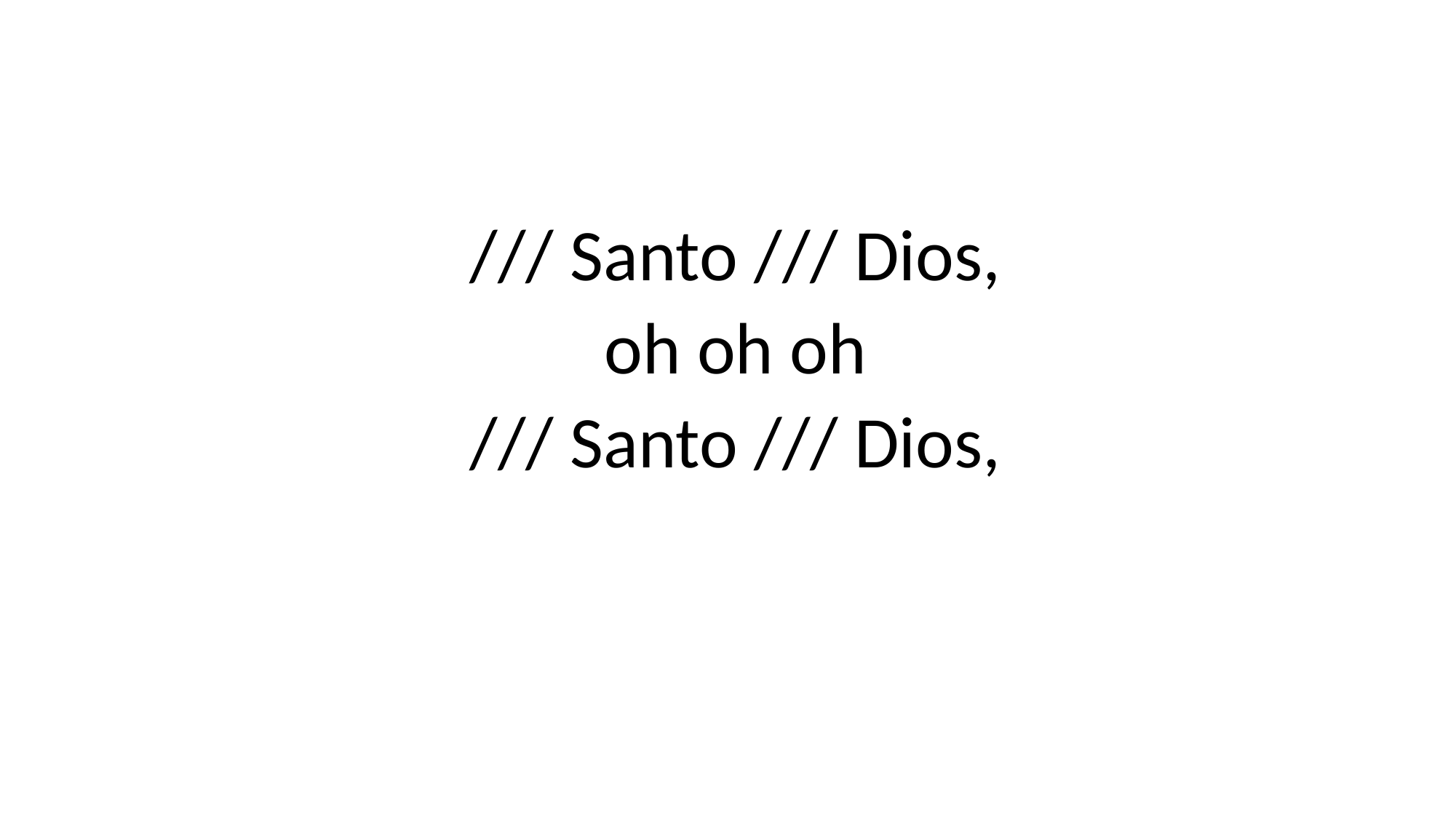

/// Santo /// Dios,
oh oh oh
/// Santo /// Dios,